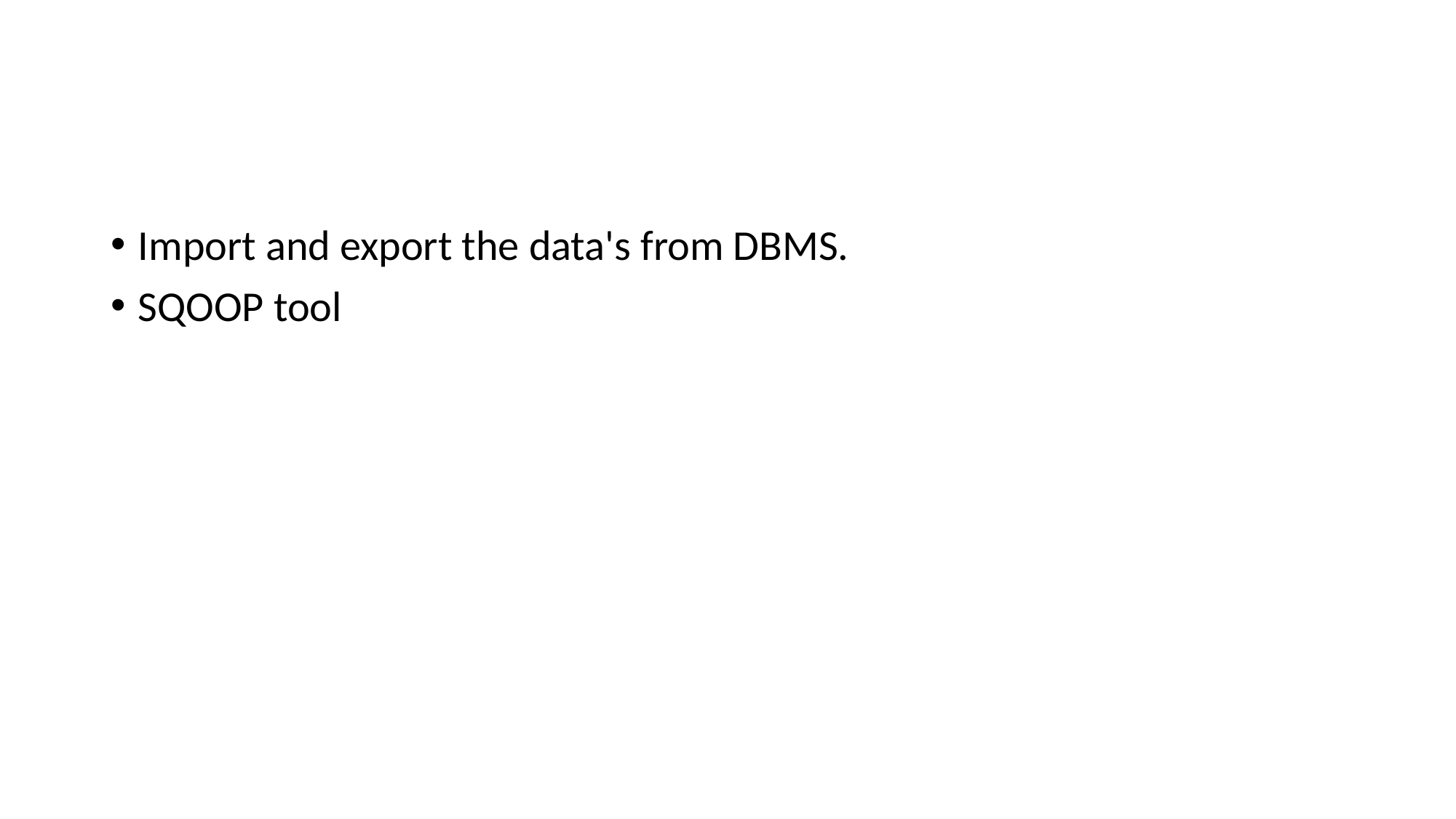

#
Import and export the data's from DBMS.
SQOOP tool